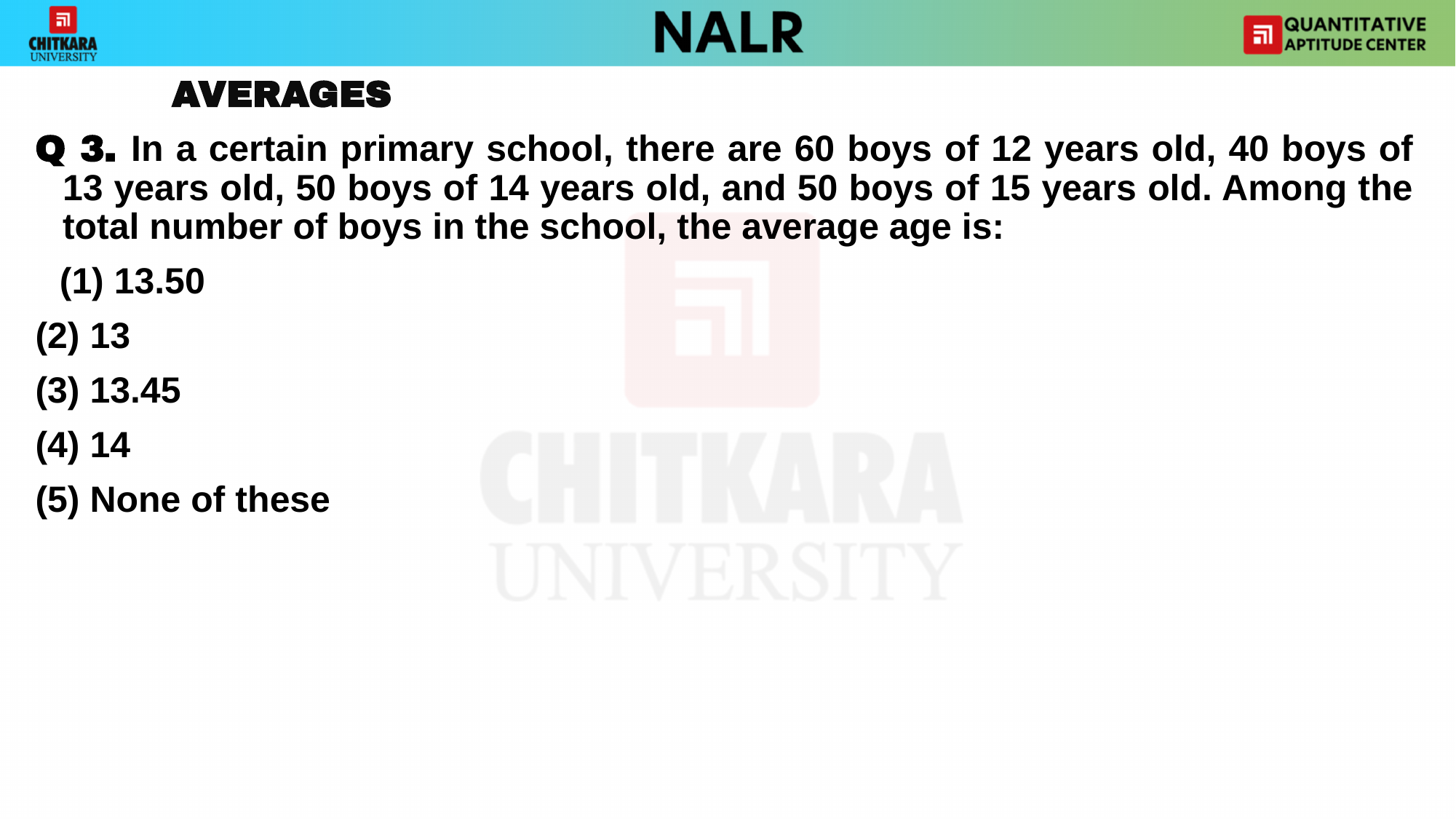

AVERAGES
Q 3. In a certain primary school, there are 60 boys of 12 years old, 40 boys of 13 years old, 50 boys of 14 years old, and 50 boys of 15 years old. Among the total number of boys in the school, the average age is:
13.50
(2) 13
(3) 13.45
(4) 14
(5) None of these